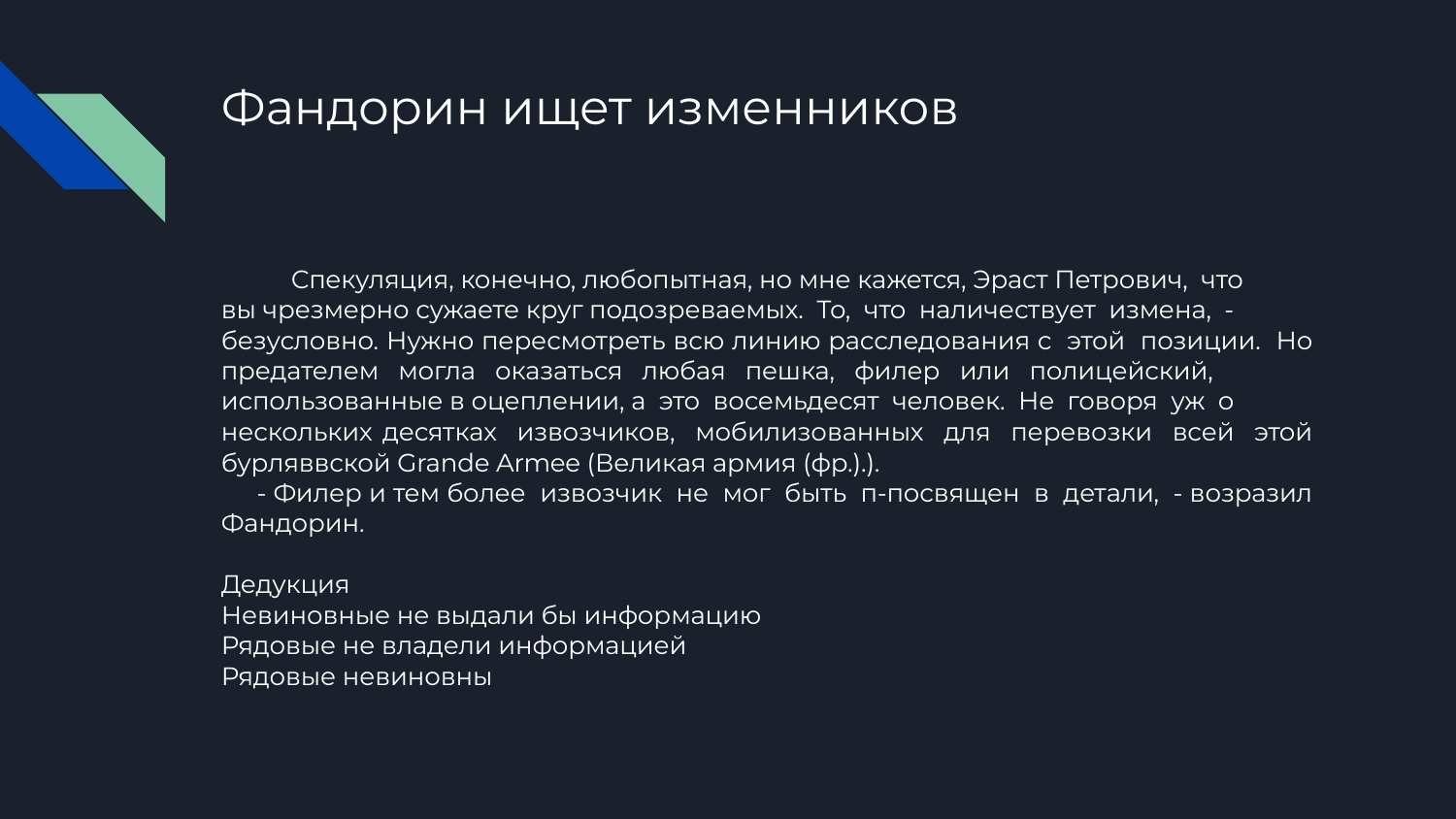

# Фандорин ищет изменников

Спекуляция, конечно, любопытная, но мне кажется, Эраст Петрович,  что
вы чрезмерно сужаете круг подозреваемых.  То,  что  наличествует  измена,  -
безусловно. Нужно пересмотреть всю линию расследования с  этой  позиции.  Но предателем   могла   оказаться   любая   пешка,   филер   или   полицейский,
использованные в оцеплении, а  это  восемьдесят  человек.  Не  говоря  уж  о
нескольких десятках  извозчиков,  мобилизованных  для  перевозки  всей  этой бурляввской Grande Armee (Великая армия (фр.).).
     - Филер и тем более  извозчик  не  мог  быть  п-посвящен  в  детали,  - возразил Фандорин.

Дедукция
Невиновные не выдали бы информацию
Рядовые не владели информацией
Рядовые невиновны